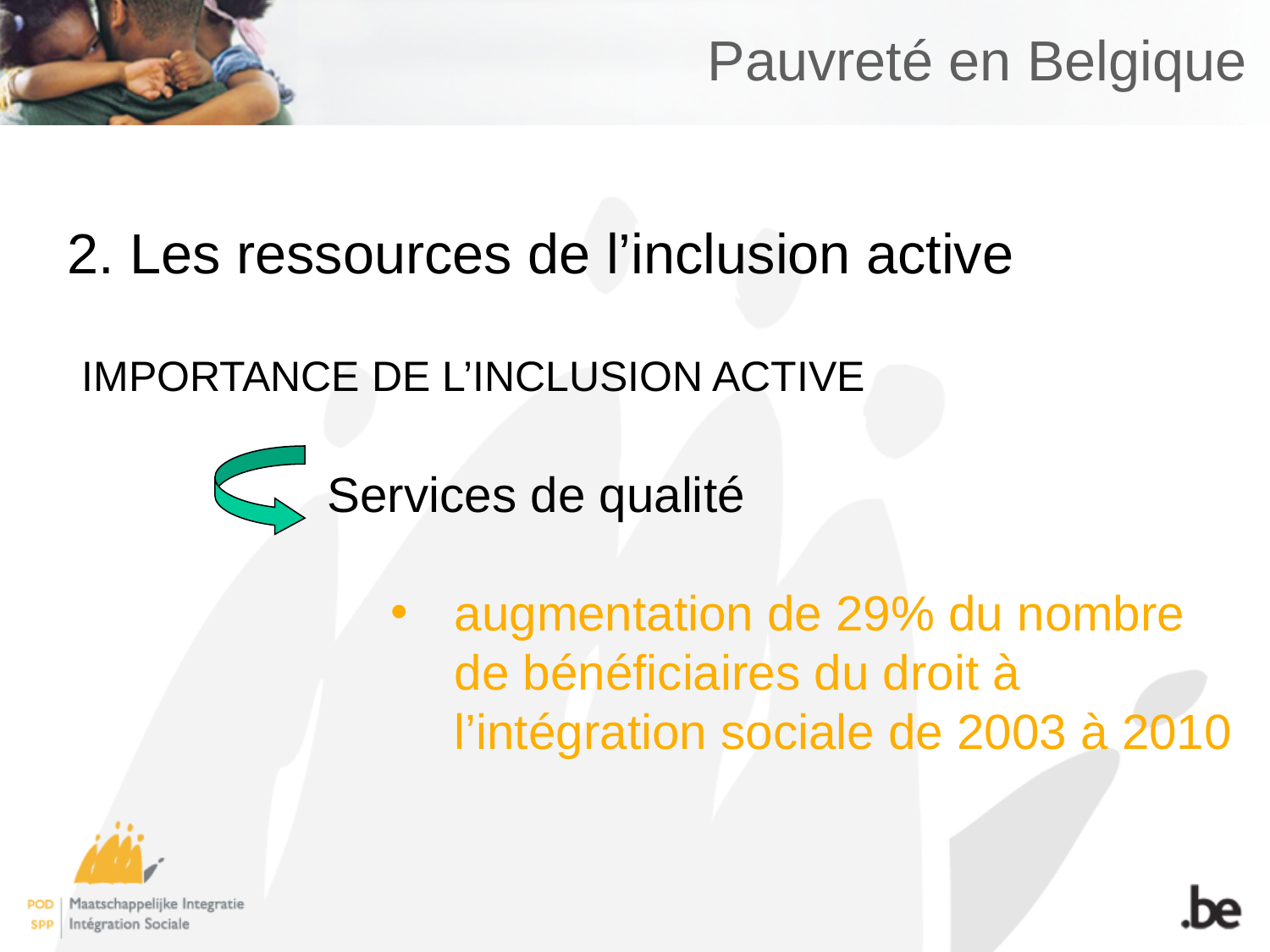

# Pauvreté en Belgique
2. Les ressources de l’inclusion active
IMPORTANCE DE L’INCLUSION ACTIVE

Services de qualité

augmentation de 29% du nombre de bénéficiaires du droit à l’intégration sociale de 2003 à 2010